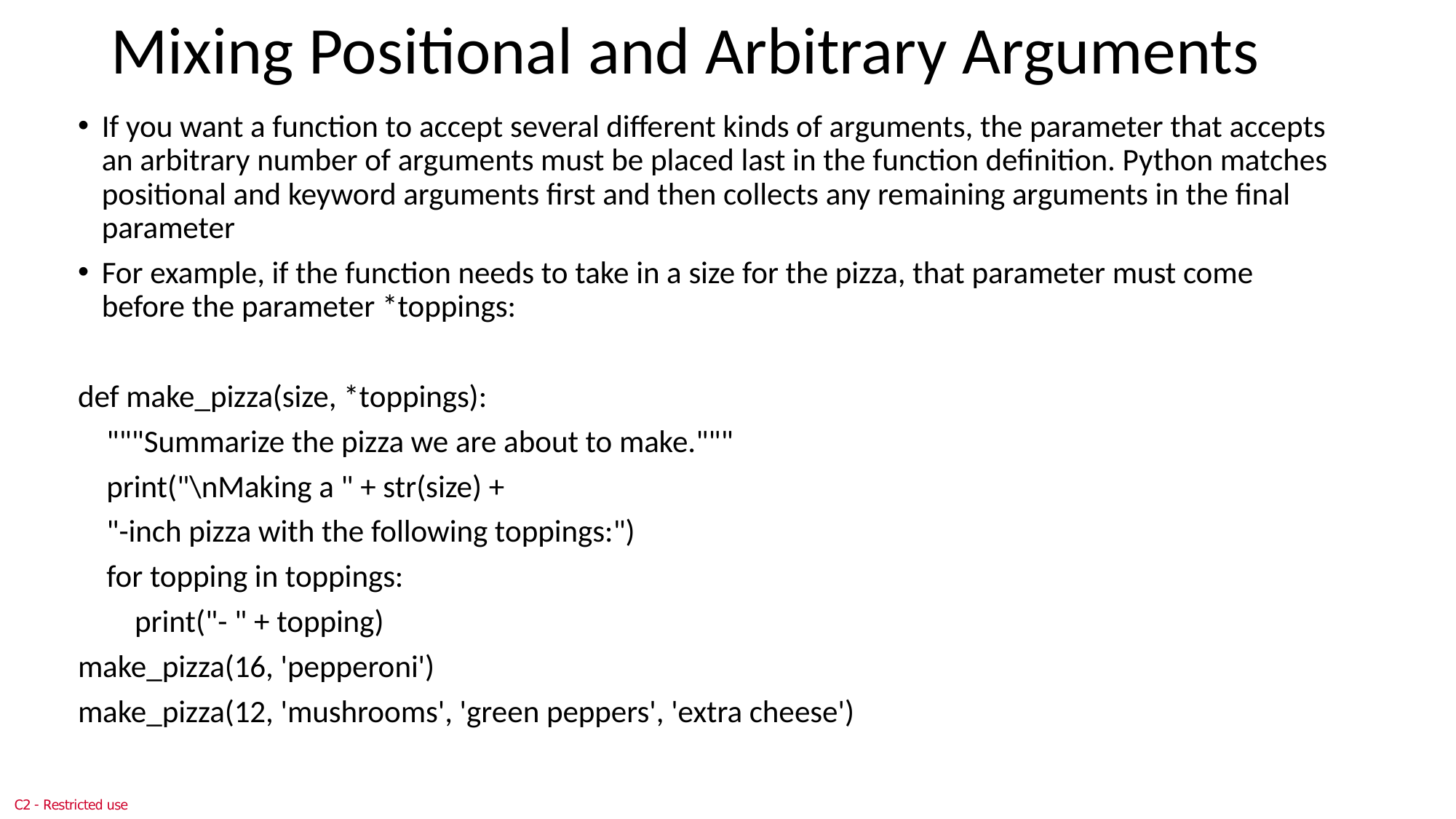

# Mixing Positional and Arbitrary Arguments
If you want a function to accept several different kinds of arguments, the parameter that accepts an arbitrary number of arguments must be placed last in the function definition. Python matches positional and keyword arguments first and then collects any remaining arguments in the final parameter
For example, if the function needs to take in a size for the pizza, that parameter must come before the parameter *toppings:

def make_pizza(size, *toppings):
    """Summarize the pizza we are about to make."""
    print("\nMaking a " + str(size) +
    "-inch pizza with the following toppings:")
    for topping in toppings:
        print("- " + topping)
make_pizza(16, 'pepperoni')
make_pizza(12, 'mushrooms', 'green peppers', 'extra cheese')